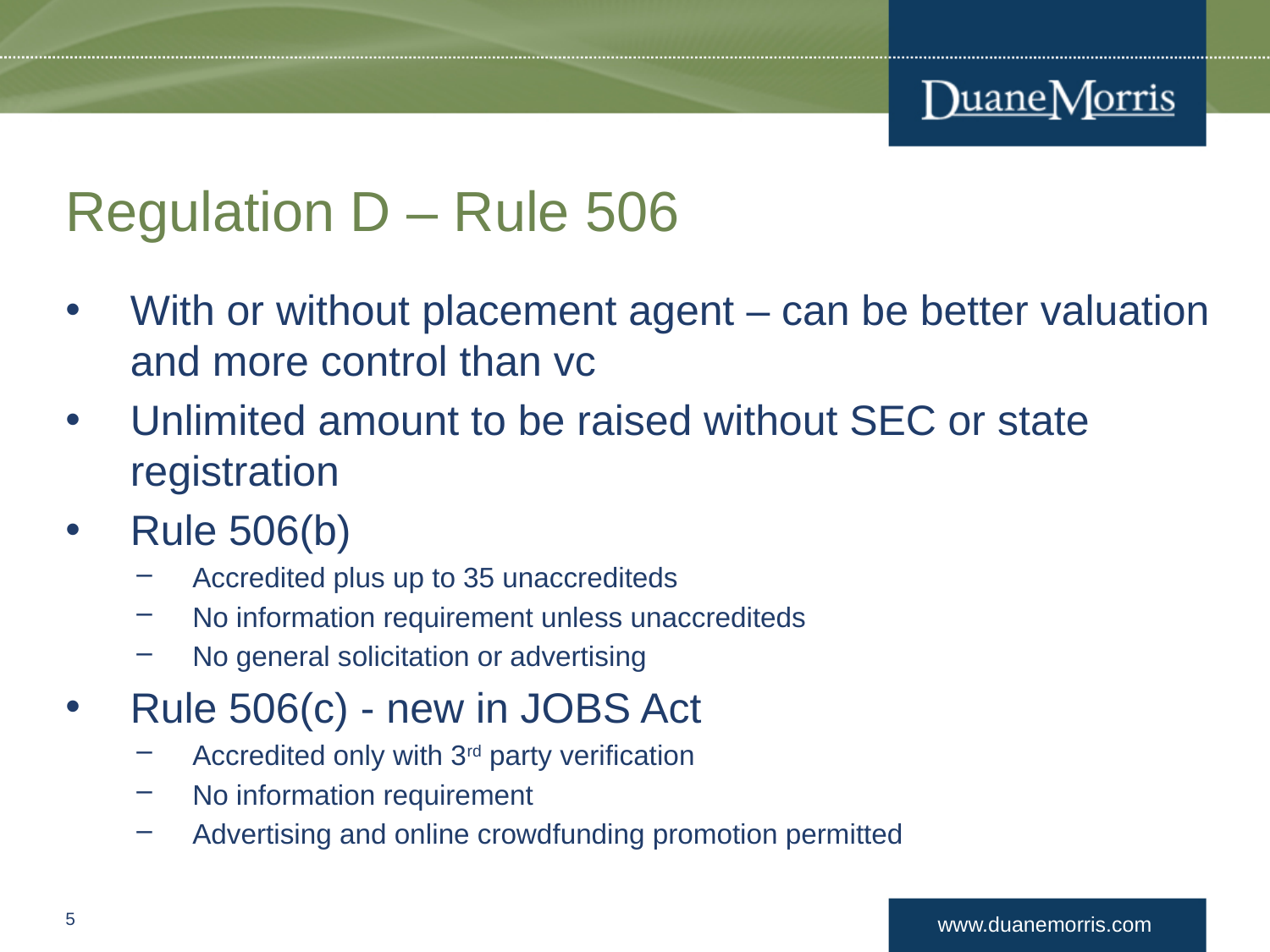

# Regulation D – Rule 506
With or without placement agent – can be better valuation and more control than vc
Unlimited amount to be raised without SEC or state registration
Rule 506(b)
Accredited plus up to 35 unaccrediteds
No information requirement unless unaccrediteds
No general solicitation or advertising
Rule 506(c) - new in JOBS Act
Accredited only with 3rd party verification
No information requirement
Advertising and online crowdfunding promotion permitted

5